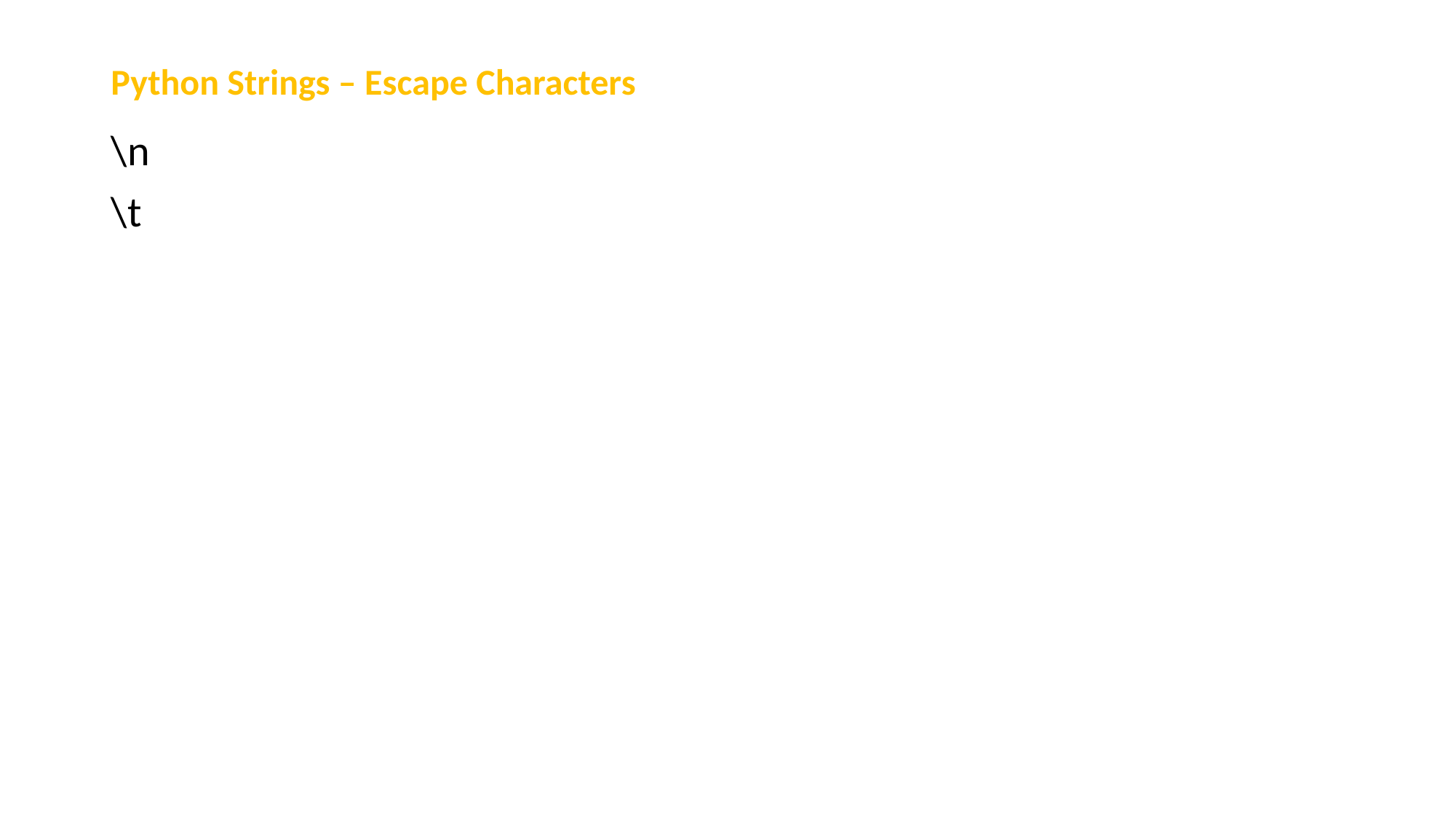

# Python Strings – Escape Characters
\n
\t